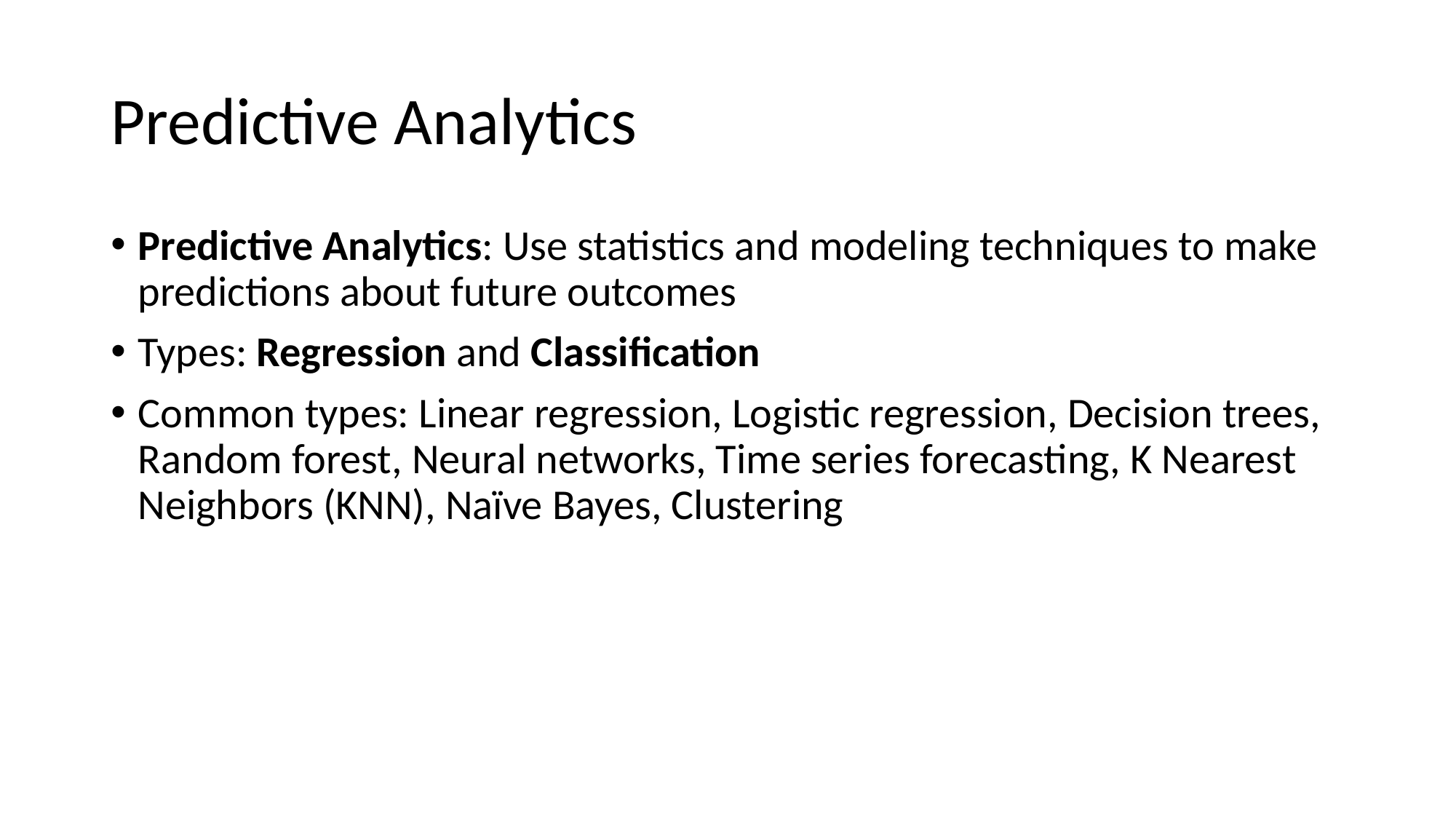

# Predictive Analytics
Predictive Analytics: Use statistics and modeling techniques to make predictions about future outcomes
Types: Regression and Classification
Common types: Linear regression, Logistic regression, Decision trees, Random forest, Neural networks, Time series forecasting, K Nearest Neighbors (KNN), Naïve Bayes, Clustering